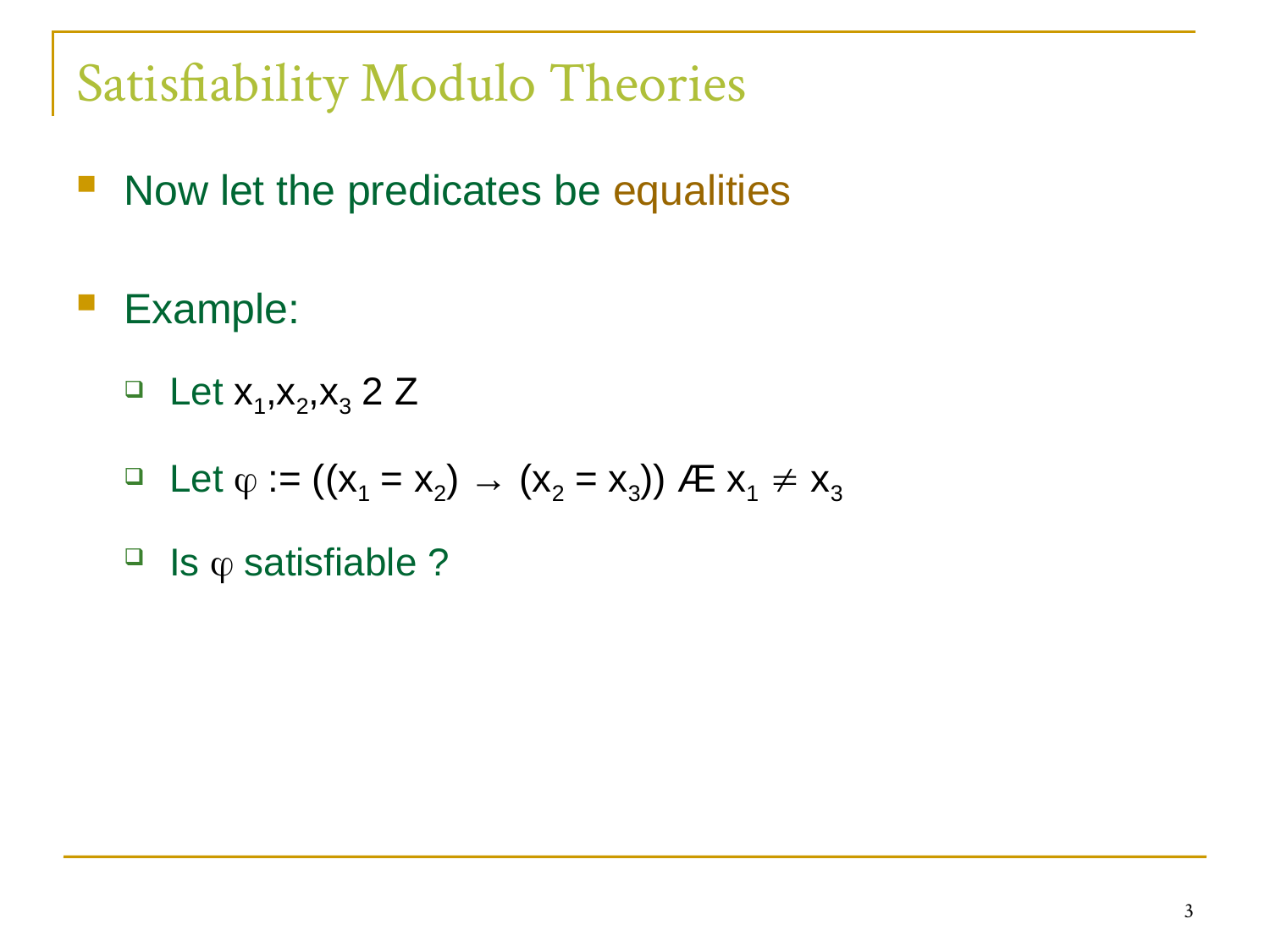

# Satisfiability Modulo Theories
Now let the predicates be equalities

Example:
Let x1,x2,x3 2 Z
Let ϕ := ((x1 = x2) → (x2 = x3)) Æ x1 ≠ x3
Is ϕ satisfiable ?
3